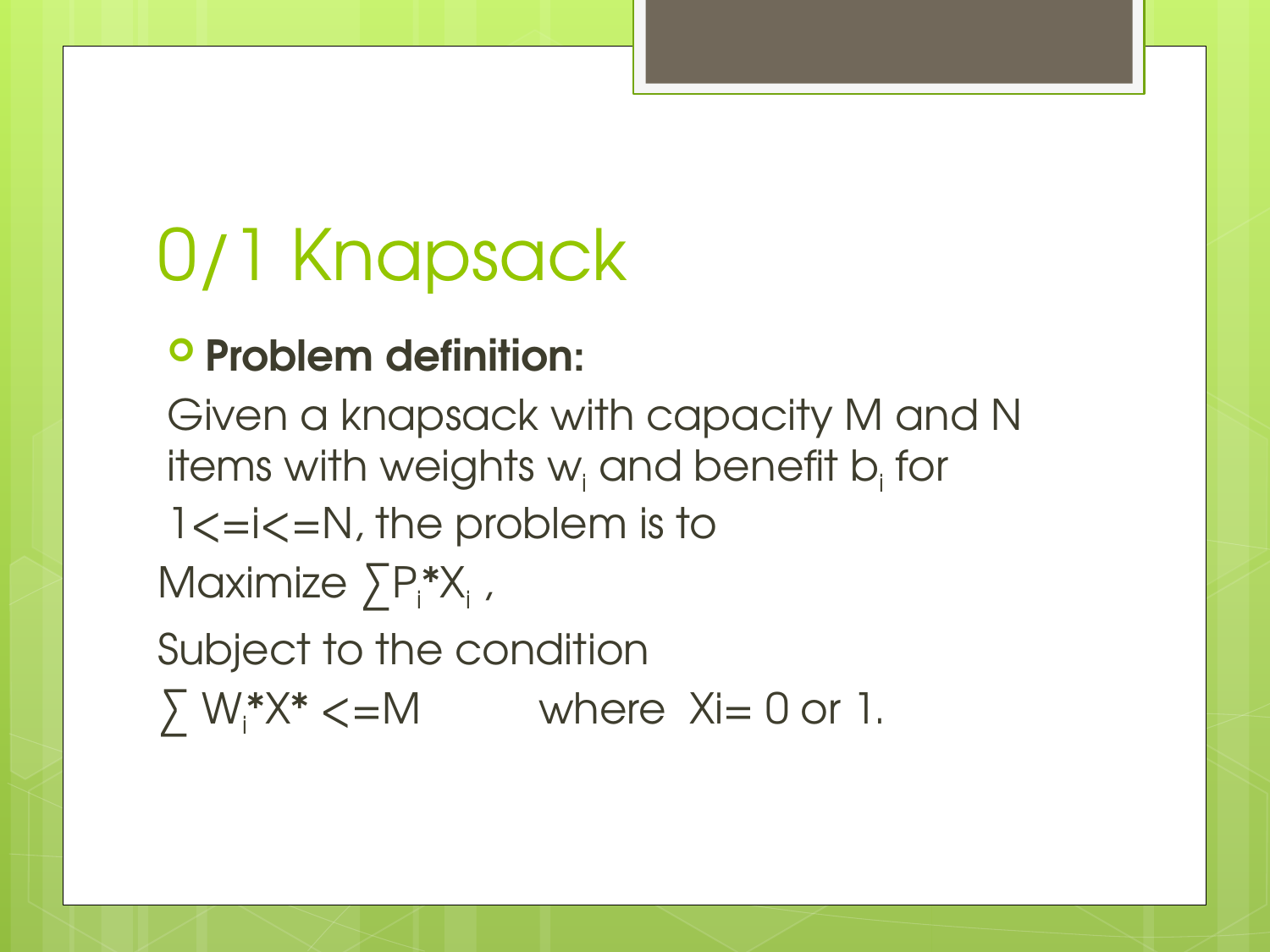

# 0/1 Knapsack
Problem definition:
Given a knapsack with capacity M and N items with weights wi and benefit bi for 1<=i<=N, the problem is to
Maximize ∑Pi*Xi ,
Subject to the condition
∑ Wi*X* <=M 	where  Xi= 0 or 1.